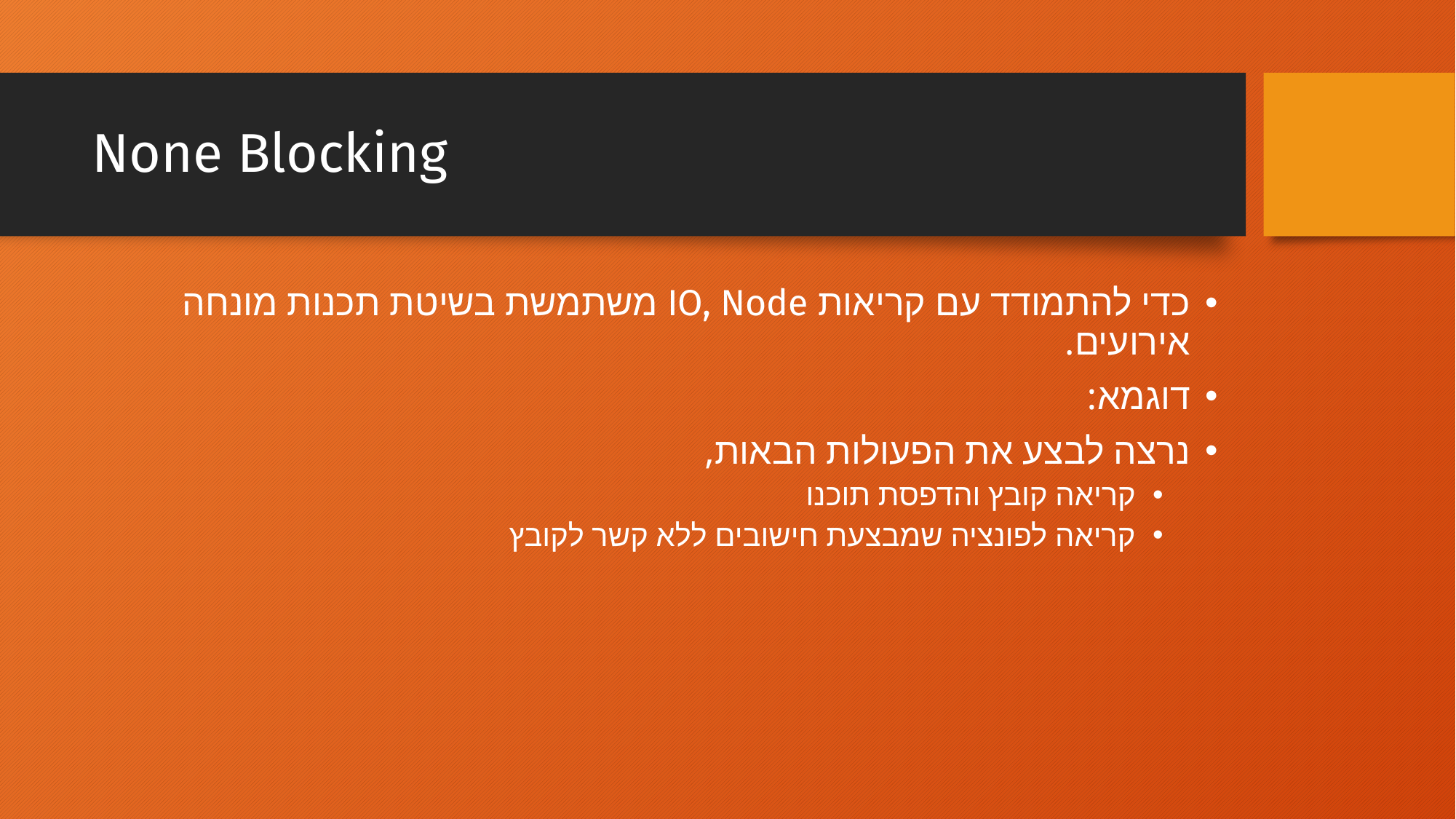

# None Blocking
כדי להתמודד עם קריאות IO, Node משתמשת בשיטת תכנות מונחה אירועים.
דוגמא:
נרצה לבצע את הפעולות הבאות,
קריאה קובץ והדפסת תוכנו
קריאה לפונציה שמבצעת חישובים ללא קשר לקובץ